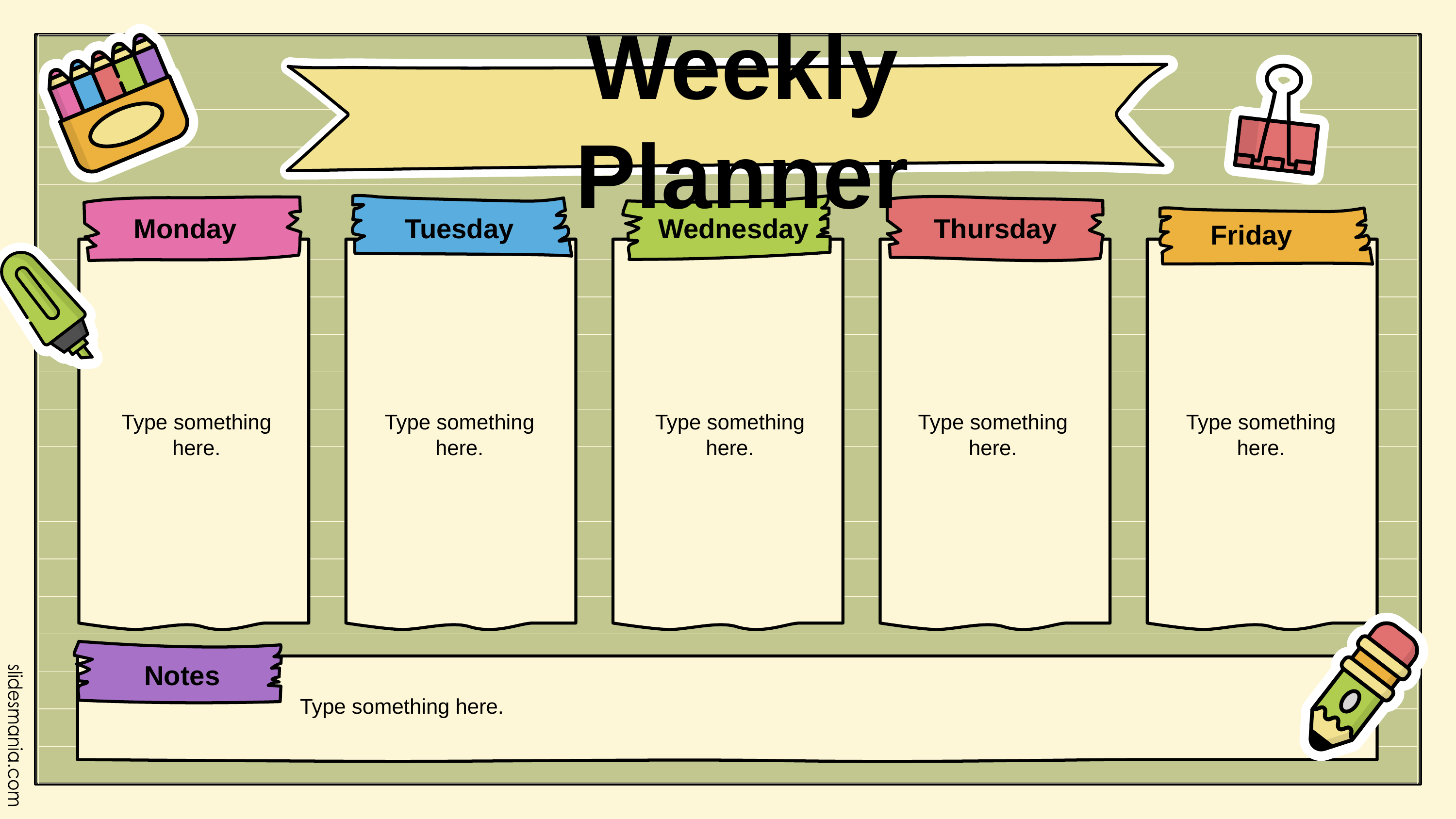

Weekly Planner

Monday
Tuesday
Wednesday
Thursday
Friday
Type something here.
Type something here.
Type something here.
Type something here.
Type something here.
Notes
Type something here.